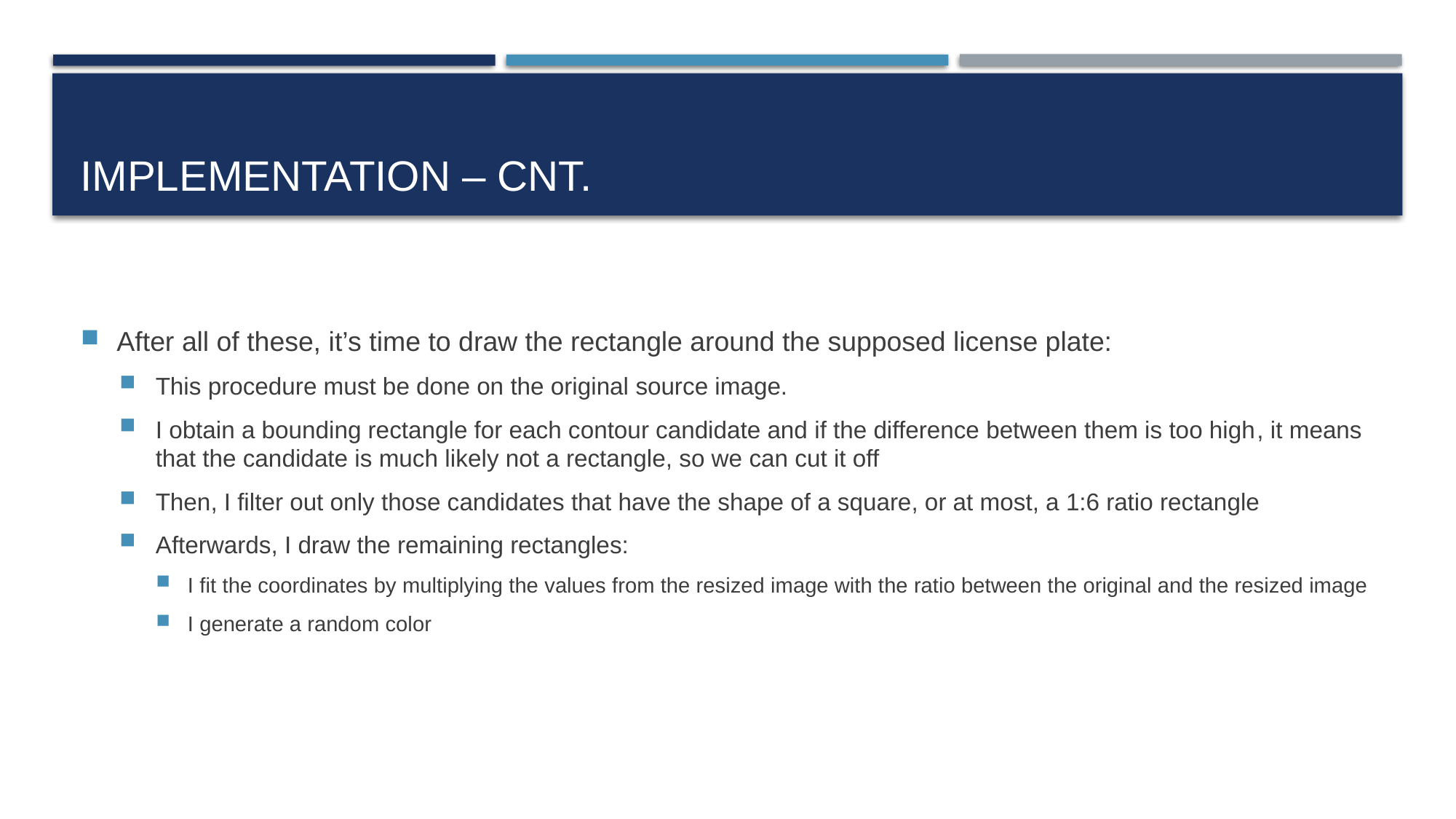

# Implementation – cnt.
After all of these, it’s time to draw the rectangle around the supposed license plate:
This procedure must be done on the original source image.
I obtain a bounding rectangle for each contour candidate and if the difference between them is too high, it means that the candidate is much likely not a rectangle, so we can cut it off
Then, I filter out only those candidates that have the shape of a square, or at most, a 1:6 ratio rectangle
Afterwards, I draw the remaining rectangles:
I fit the coordinates by multiplying the values from the resized image with the ratio between the original and the resized image
I generate a random color